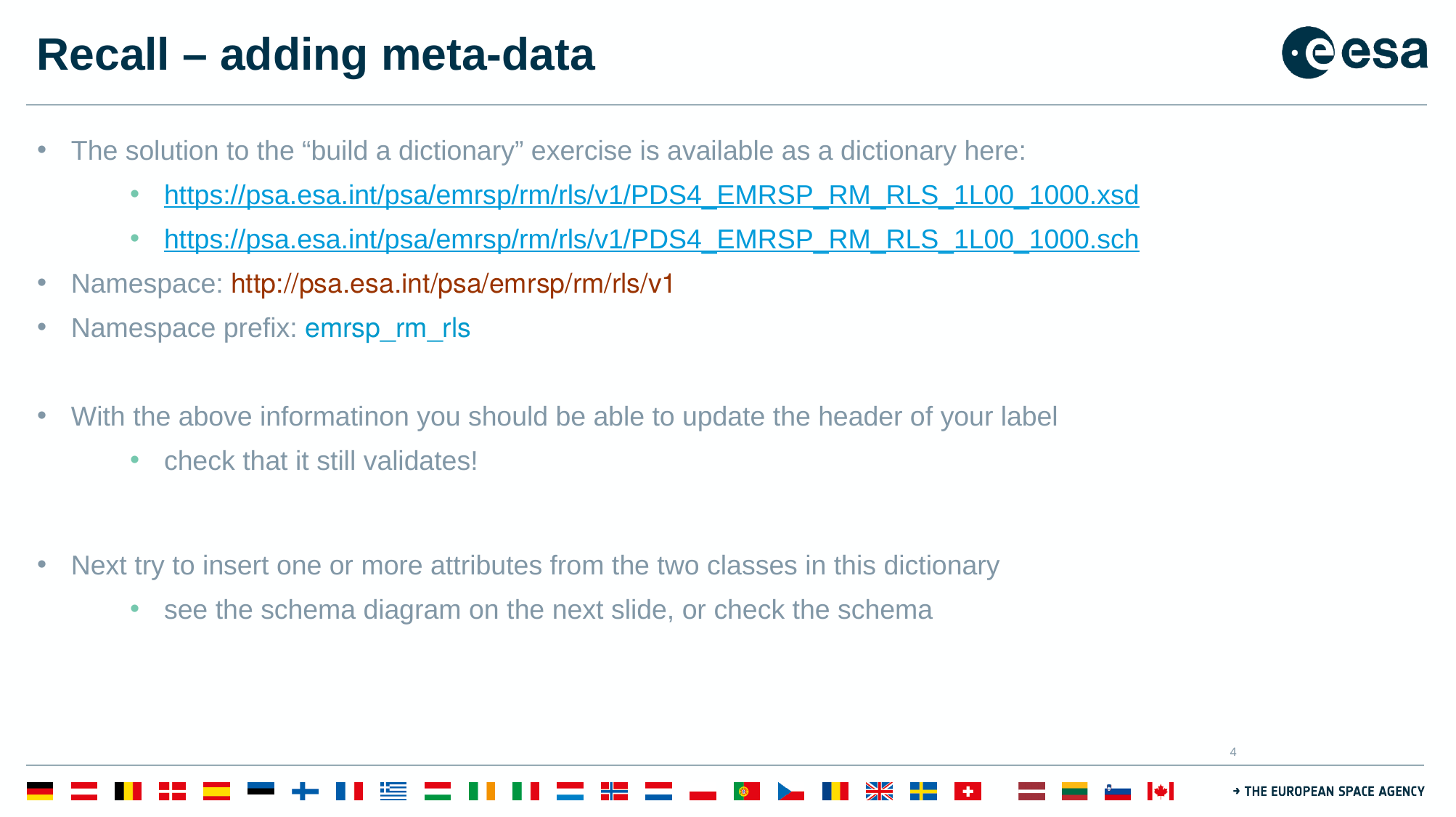

# Recall – adding meta-data
The solution to the “build a dictionary” exercise is available as a dictionary here:
https://psa.esa.int/psa/emrsp/rm/rls/v1/PDS4_EMRSP_RM_RLS_1L00_1000.xsd
https://psa.esa.int/psa/emrsp/rm/rls/v1/PDS4_EMRSP_RM_RLS_1L00_1000.sch
Namespace: http://psa.esa.int/psa/emrsp/rm/rls/v1
Namespace prefix: emrsp_rm_rls

With the above informatinon you should be able to update the header of your label
check that it still validates!

Next try to insert one or more attributes from the two classes in this dictionary
see the schema diagram on the next slide, or check the schema